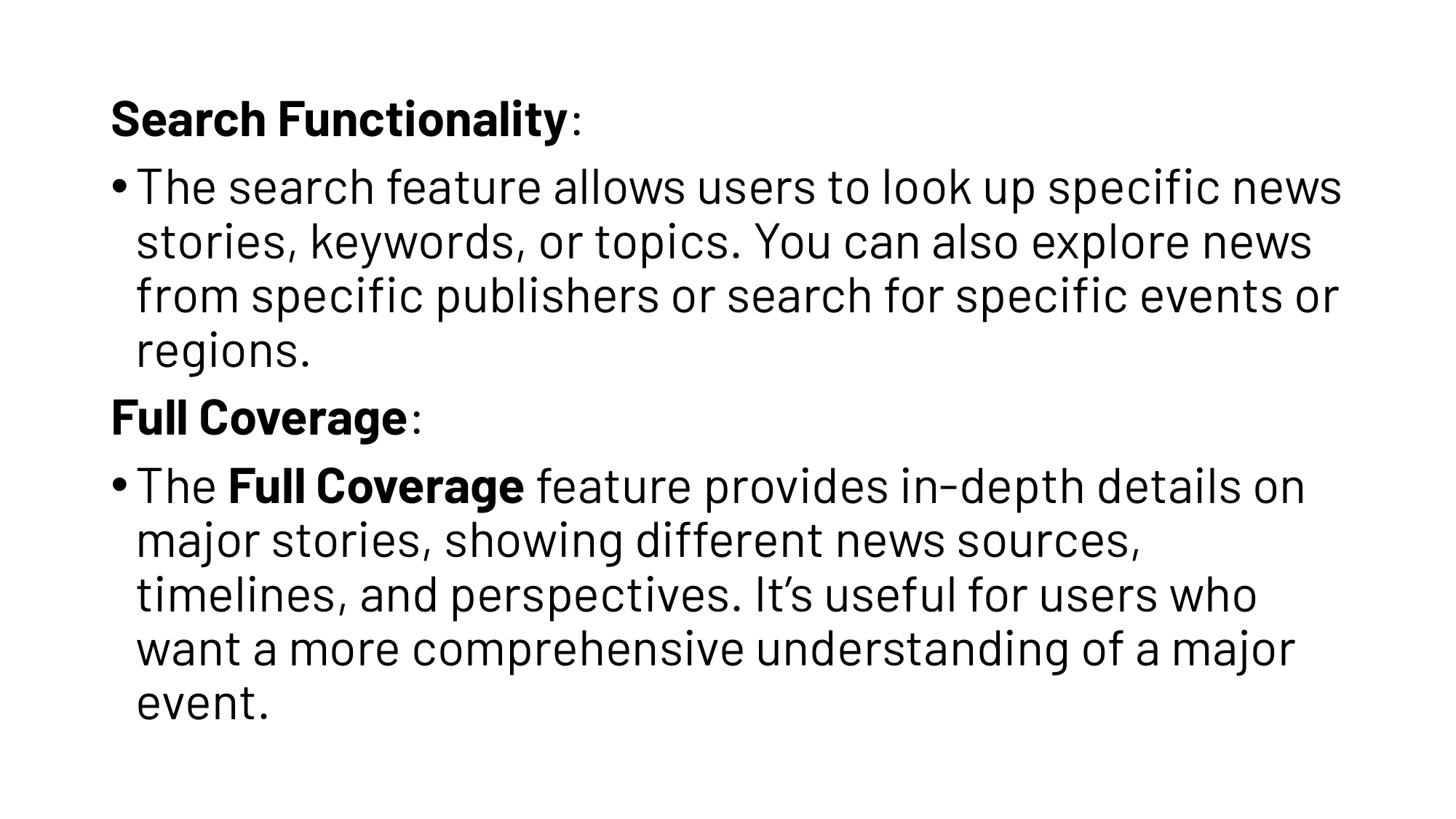

#
Search Functionality:
The search feature allows users to look up specific news stories, keywords, or topics. You can also explore news from specific publishers or search for specific events or regions.
Full Coverage:
The Full Coverage feature provides in-depth details on major stories, showing different news sources, timelines, and perspectives. It’s useful for users who want a more comprehensive understanding of a major event.